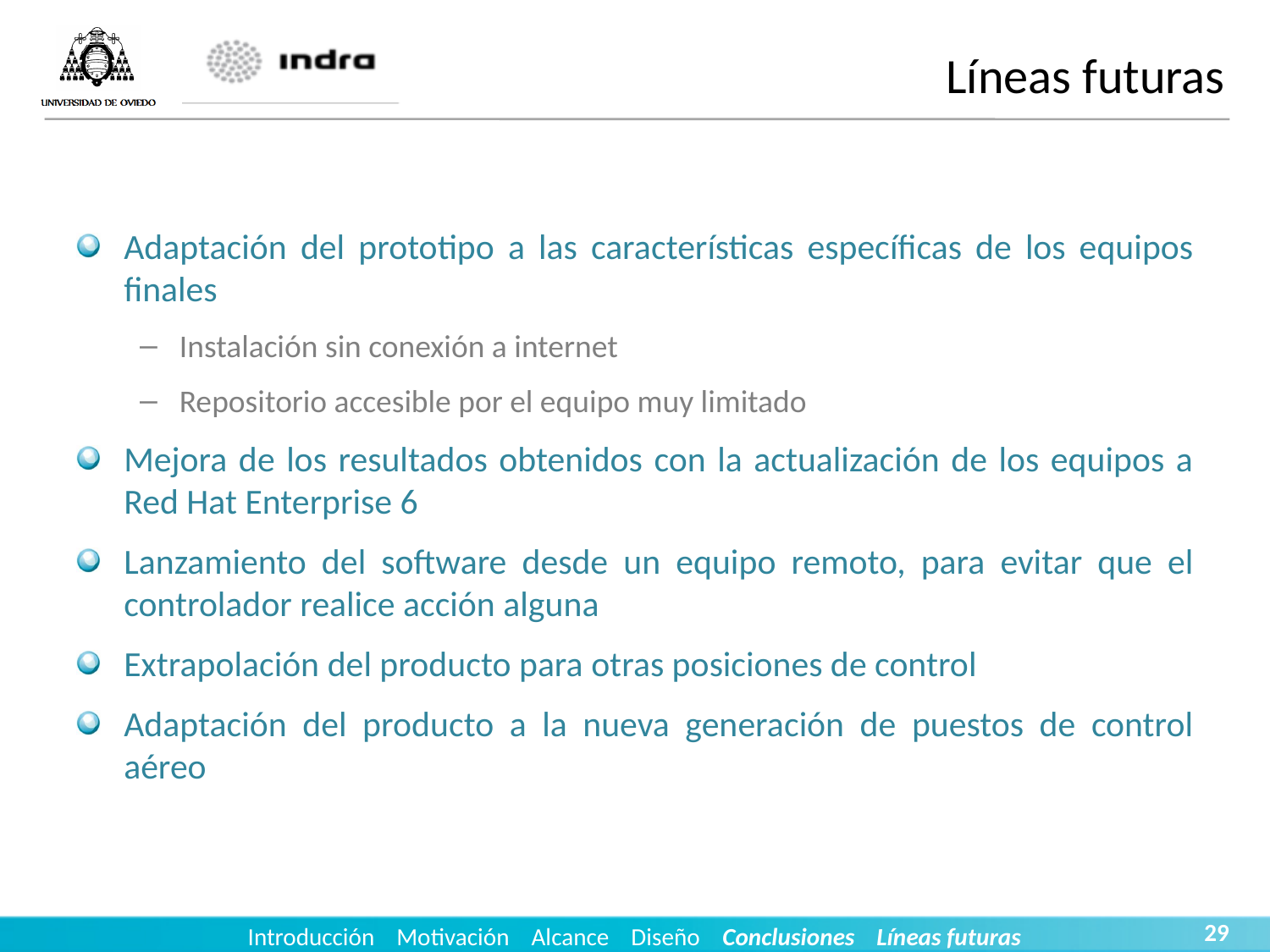

# Líneas futuras
Adaptación del prototipo a las características específicas de los equipos finales
Instalación sin conexión a internet
Repositorio accesible por el equipo muy limitado
Mejora de los resultados obtenidos con la actualización de los equipos a Red Hat Enterprise 6
Lanzamiento del software desde un equipo remoto, para evitar que el controlador realice acción alguna
Extrapolación del producto para otras posiciones de control
Adaptación del producto a la nueva generación de puestos de control aéreo

29
Introducción    Motivación    Alcance    Diseño    Conclusiones    Líneas futuras